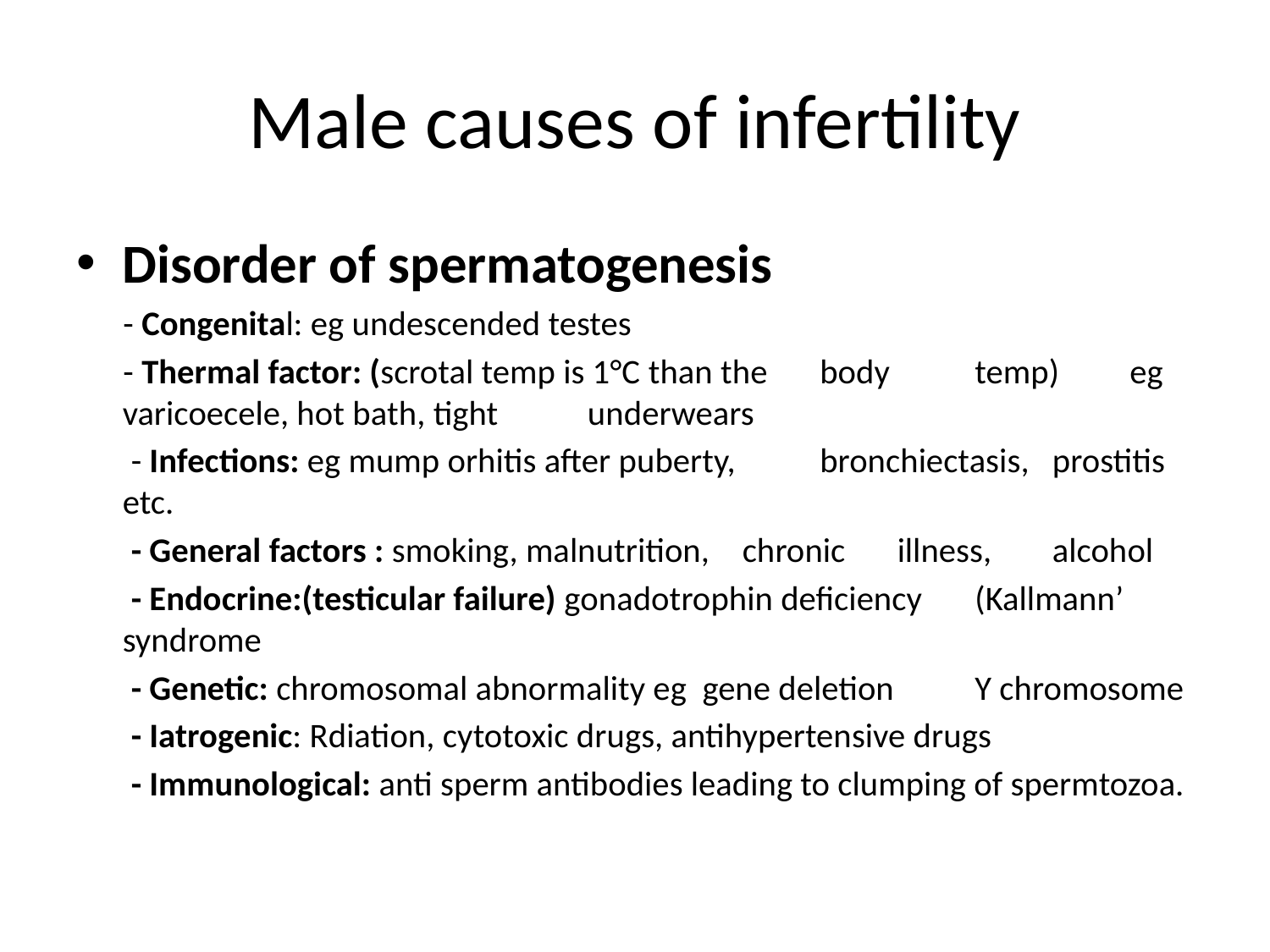

# Male causes of infertility
Disorder of spermatogenesis
      - Congenital: eg undescended testes
      - Thermal factor: (scrotal temp is 1°C than the 	body 	temp) 	eg varicoecele, hot bath, tight  	underwears
       - Infections: eg mump orhitis after puberty, 	bronchiectasis, 	prostitis etc.
       - General factors : smoking, malnutrition, 	chronic 	illness, 	alcohol
       - Endocrine:(testicular failure) gonadotrophin deficiency 	(Kallmann’ syndrome
       - Genetic: chromosomal abnormality eg  gene deletion 	Y chromosome
       - Iatrogenic: Rdiation, cytotoxic drugs, antihypertensive drugs
       - Immunological: anti sperm antibodies leading to clumping of spermtozoa.